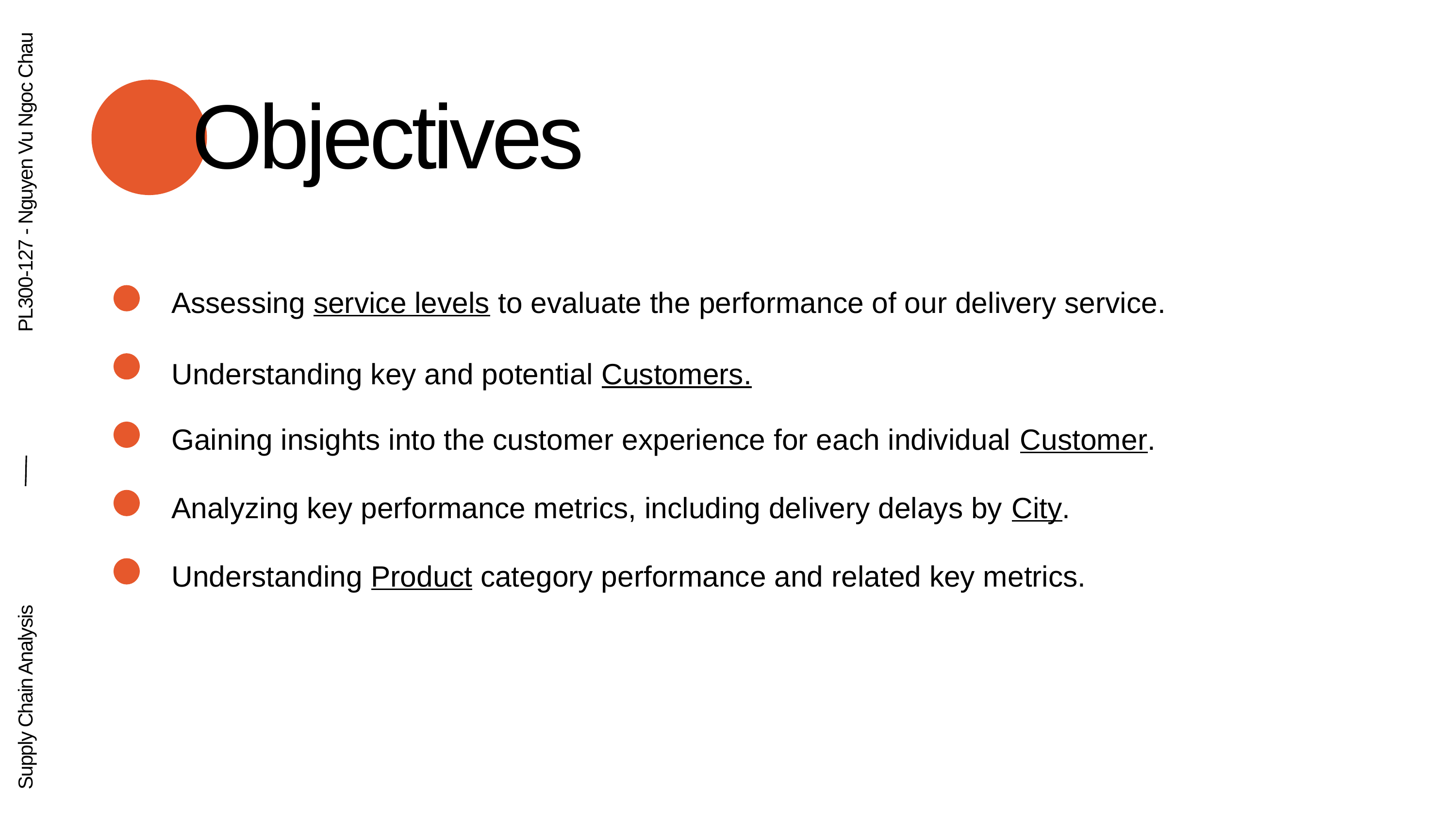

Objectives
PL300-127 - Nguyen Vu Ngoc Chau
Assessing service levels to evaluate the performance of our delivery service.

Understanding key and potential Customers.

Gaining insights into the customer experience for each individual Customer.

Analyzing key performance metrics, including delivery delays by City.

Understanding Product category performance and related key metrics.

Supply Chain Analysis